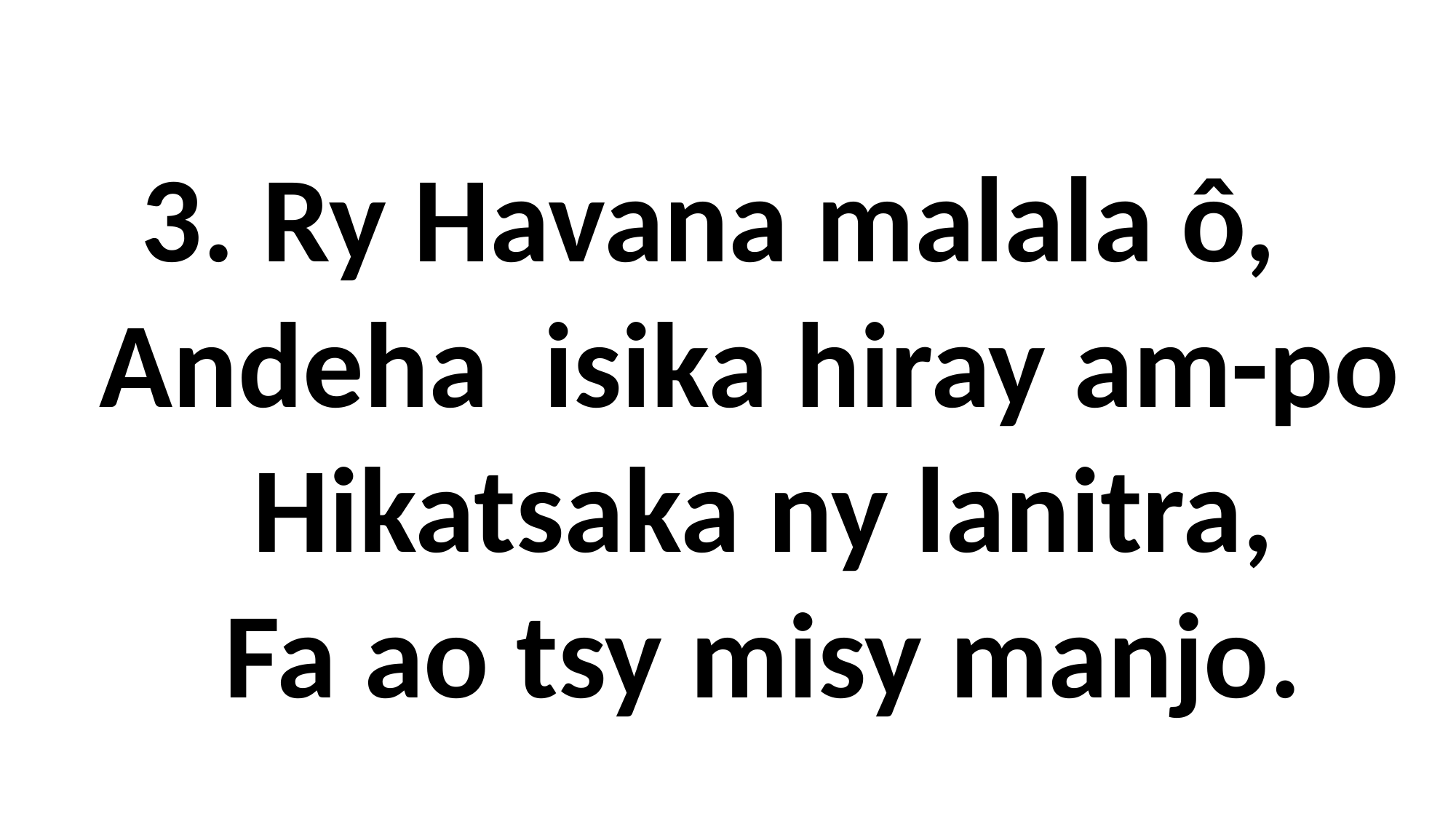

3. Ry Havana malala ô,
   Andeha  isika hiray am-po
    Hikatsaka ny lanitra,
    Fa ao tsy misy manjo.